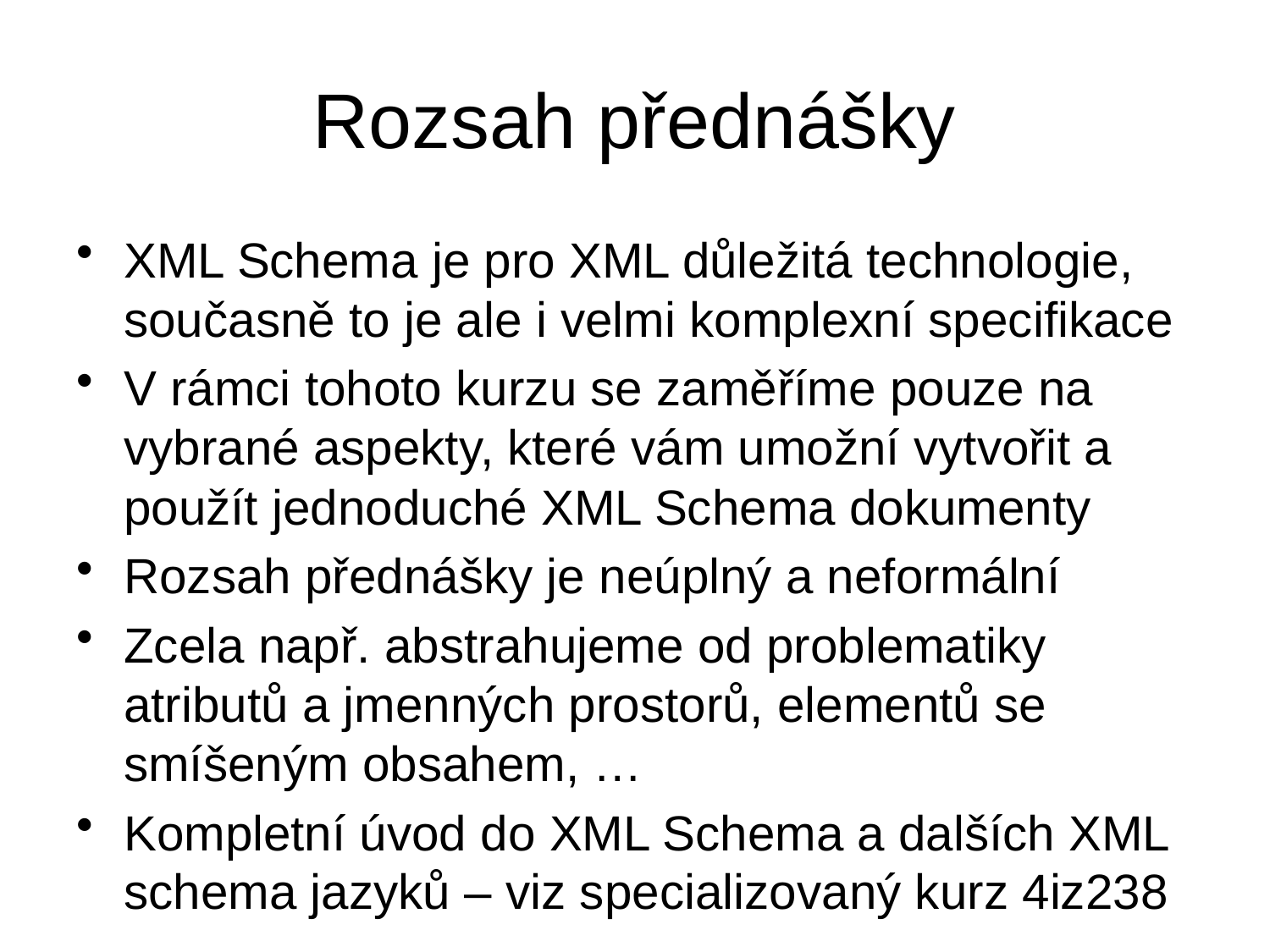

# Rozsah přednášky
XML Schema je pro XML důležitá technologie, současně to je ale i velmi komplexní specifikace
V rámci tohoto kurzu se zaměříme pouze na vybrané aspekty, které vám umožní vytvořit a použít jednoduché XML Schema dokumenty
Rozsah přednášky je neúplný a neformální
Zcela např. abstrahujeme od problematiky atributů a jmenných prostorů, elementů se smíšeným obsahem, …
Kompletní úvod do XML Schema a dalších XML schema jazyků – viz specializovaný kurz 4iz238